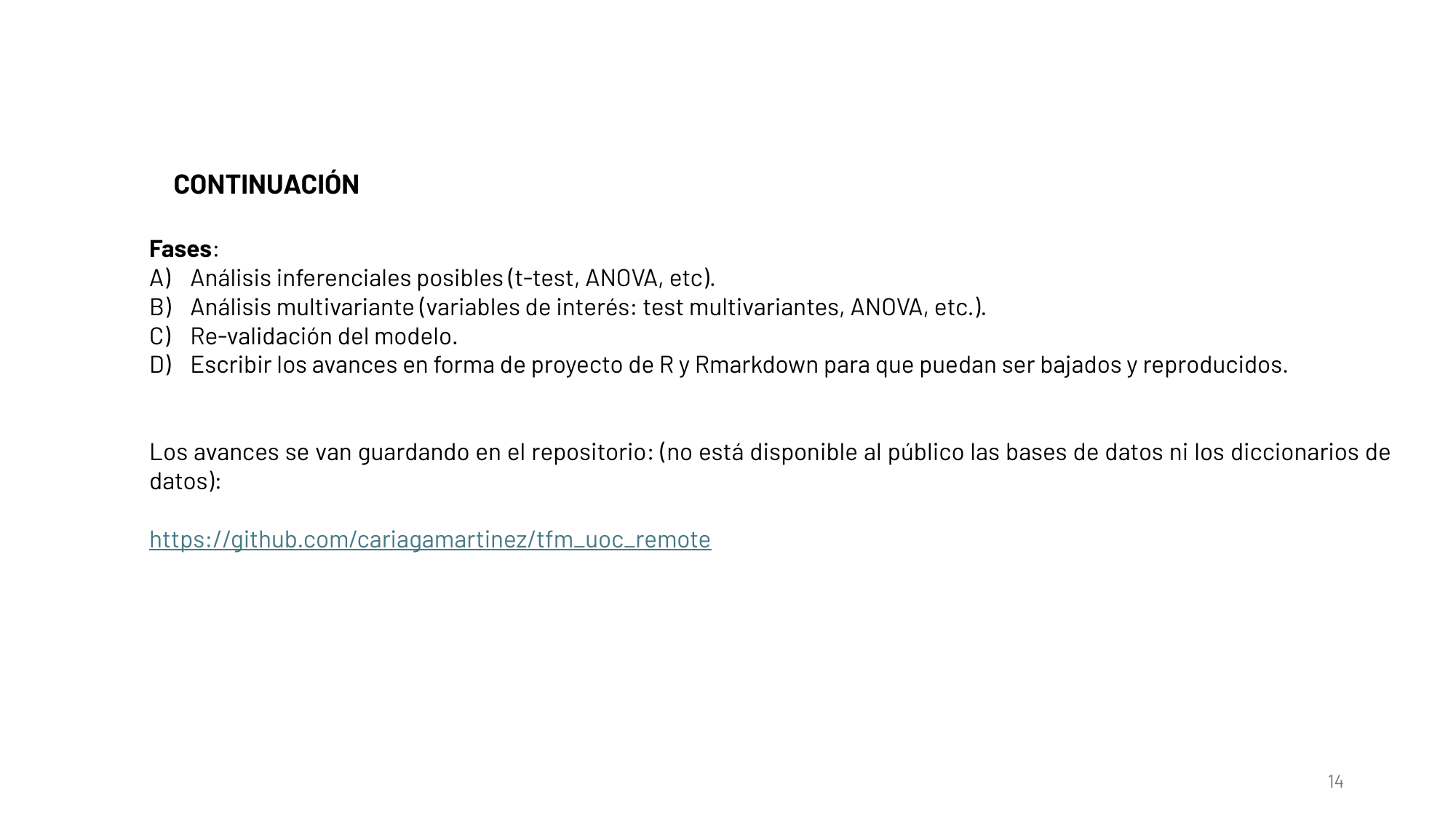

CONTINUACIÓN
Fases:
Análisis inferenciales posibles (t-test, ANOVA, etc).
Análisis multivariante (variables de interés: test multivariantes, ANOVA, etc.).
Re-validación del modelo.
Escribir los avances en forma de proyecto de R y Rmarkdown para que puedan ser bajados y reproducidos.

Los avances se van guardando en el repositorio: (no está disponible al público las bases de datos ni los diccionarios de datos):

https://github.com/cariagamartinez/tfm_uoc_remote

14